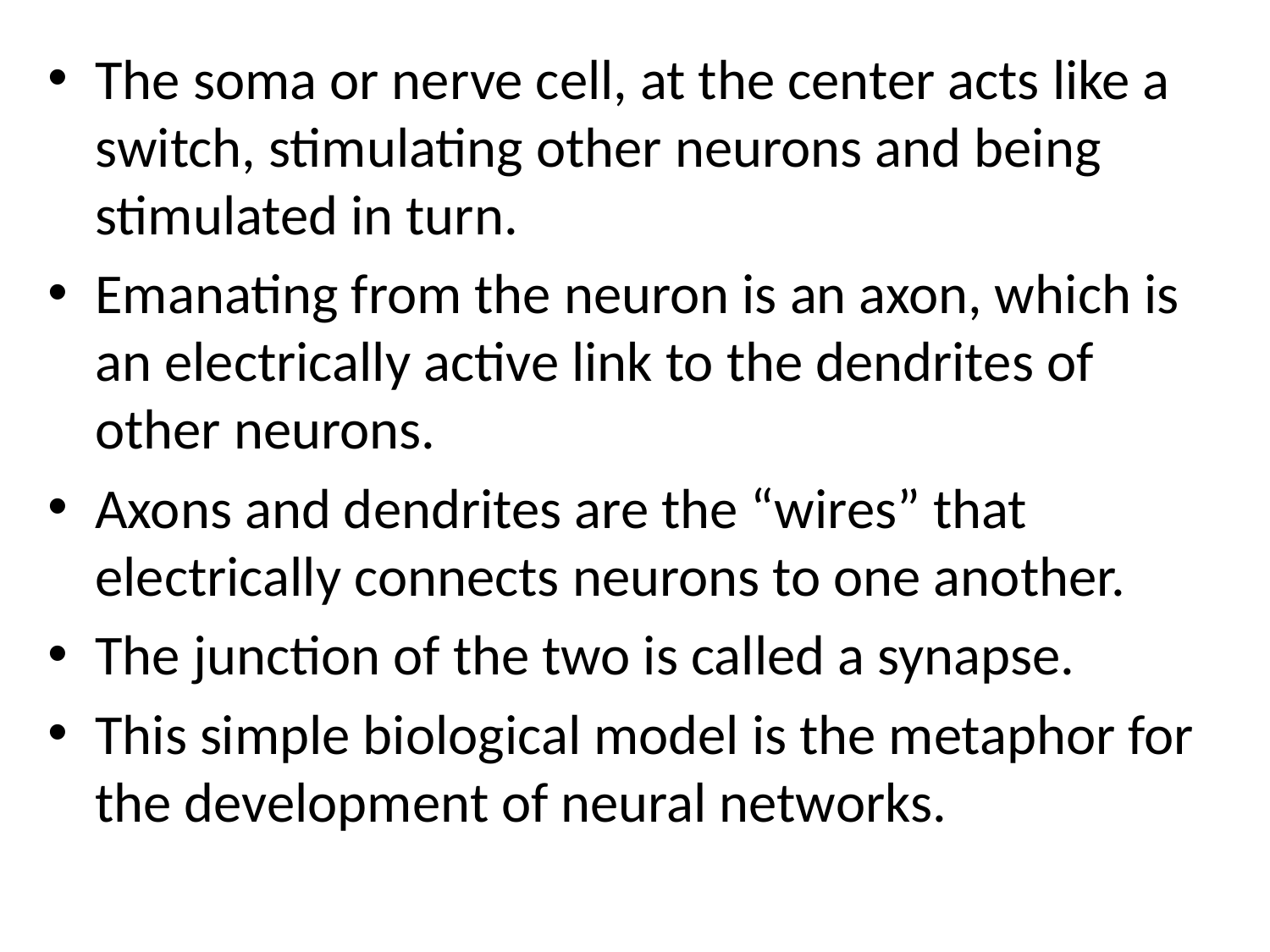

The soma or nerve cell, at the center acts like a switch, stimulating other neurons and being stimulated in turn.
Emanating from the neuron is an axon, which is an electrically active link to the dendrites of other neurons.
Axons and dendrites are the “wires” that electrically connects neurons to one another.
The junction of the two is called a synapse.
This simple biological model is the metaphor for the development of neural networks.